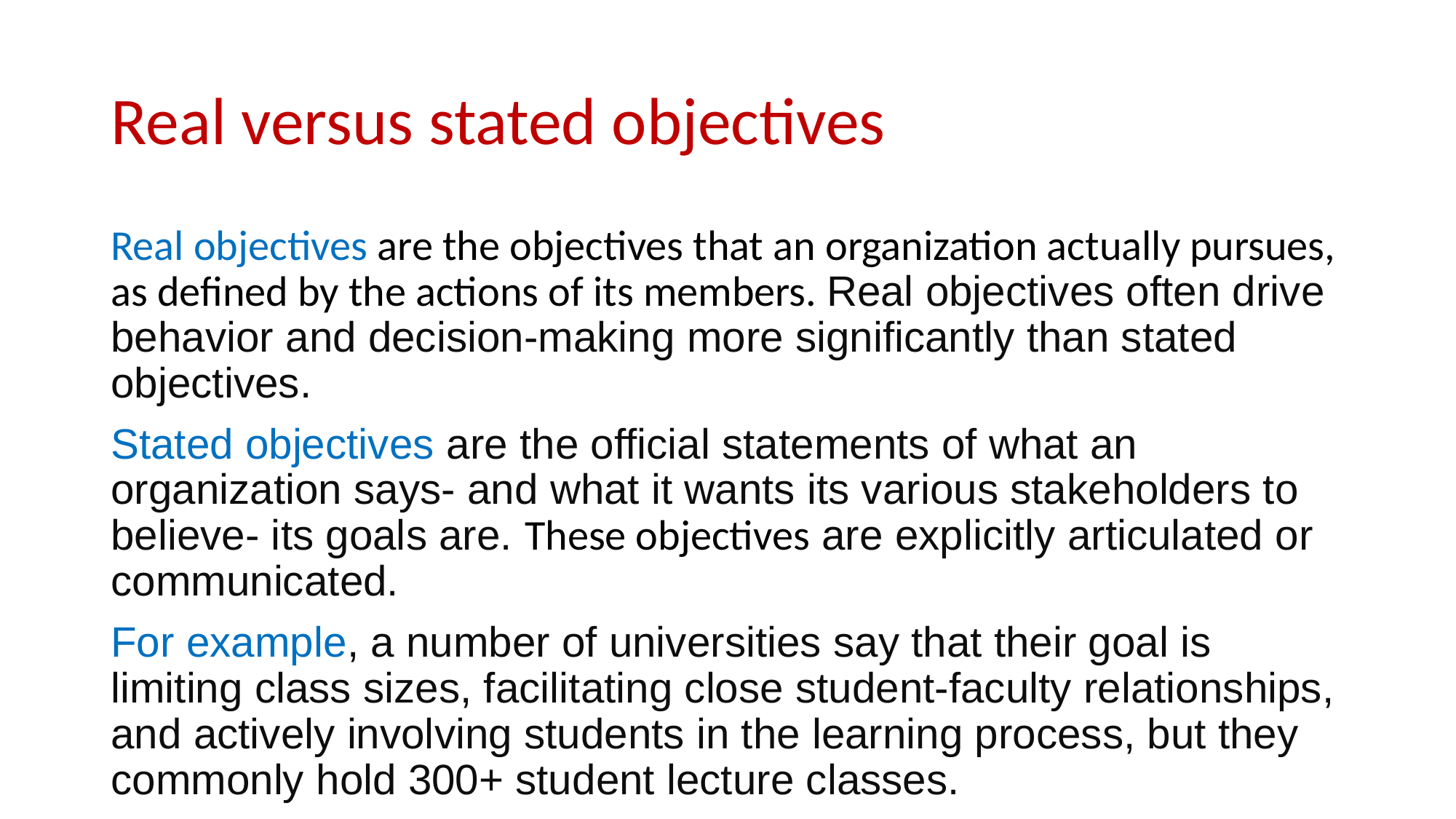

# Real versus stated objectives
Real objectives are the objectives that an organization actually pursues, as defined by the actions of its members. Real objectives often drive behavior and decision-making more significantly than stated objectives.
Stated objectives are the official statements of what an organization says- and what it wants its various stakeholders to believe- its goals are. These objectives are explicitly articulated or communicated.
For example, a number of universities say that their goal is limiting class sizes, facilitating close student-faculty relationships, and actively involving students in the learning process, but they commonly hold 300+ student lecture classes.